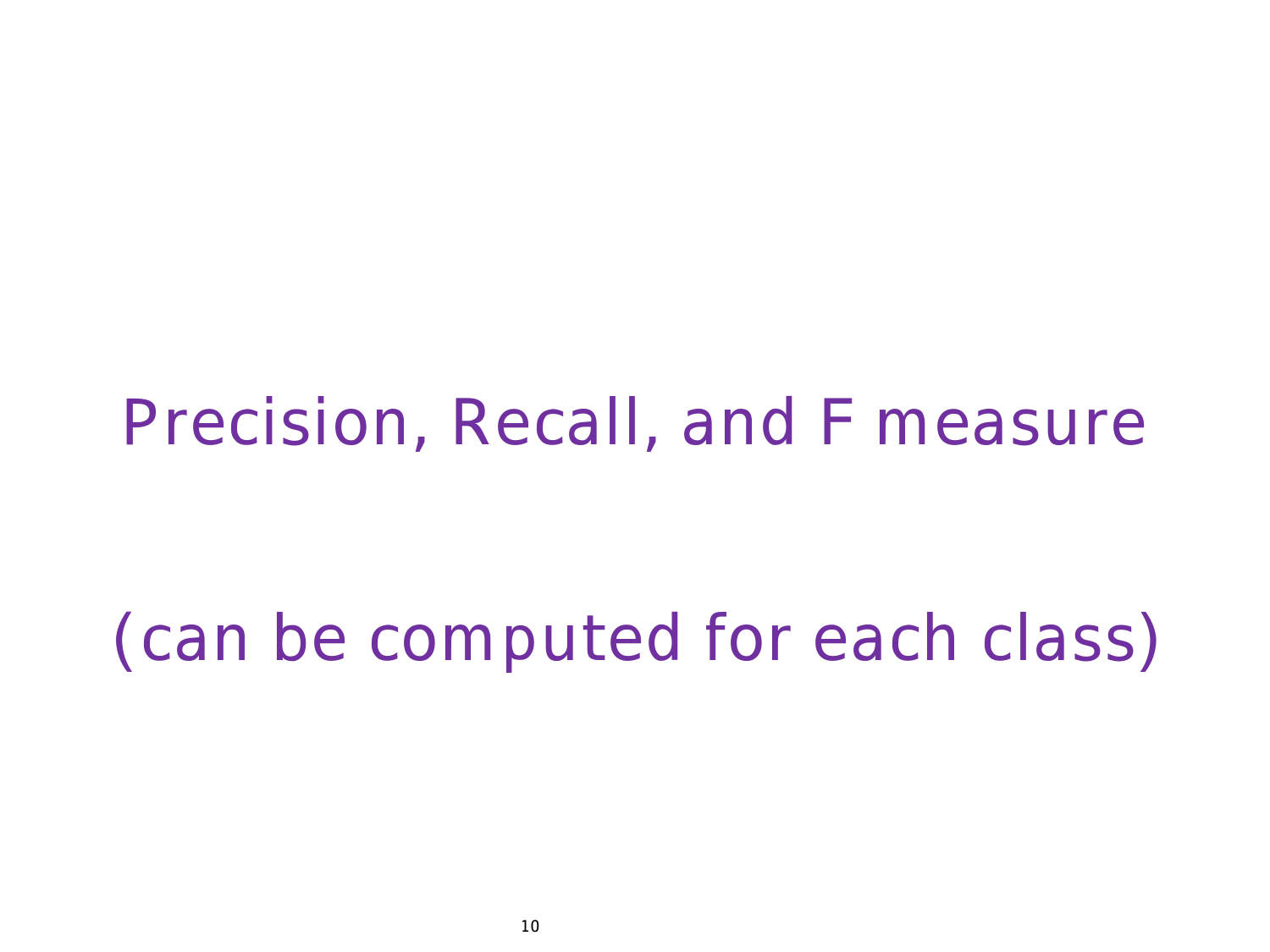

Precision, Recall, and F measure

  (can be computed for each class)
10